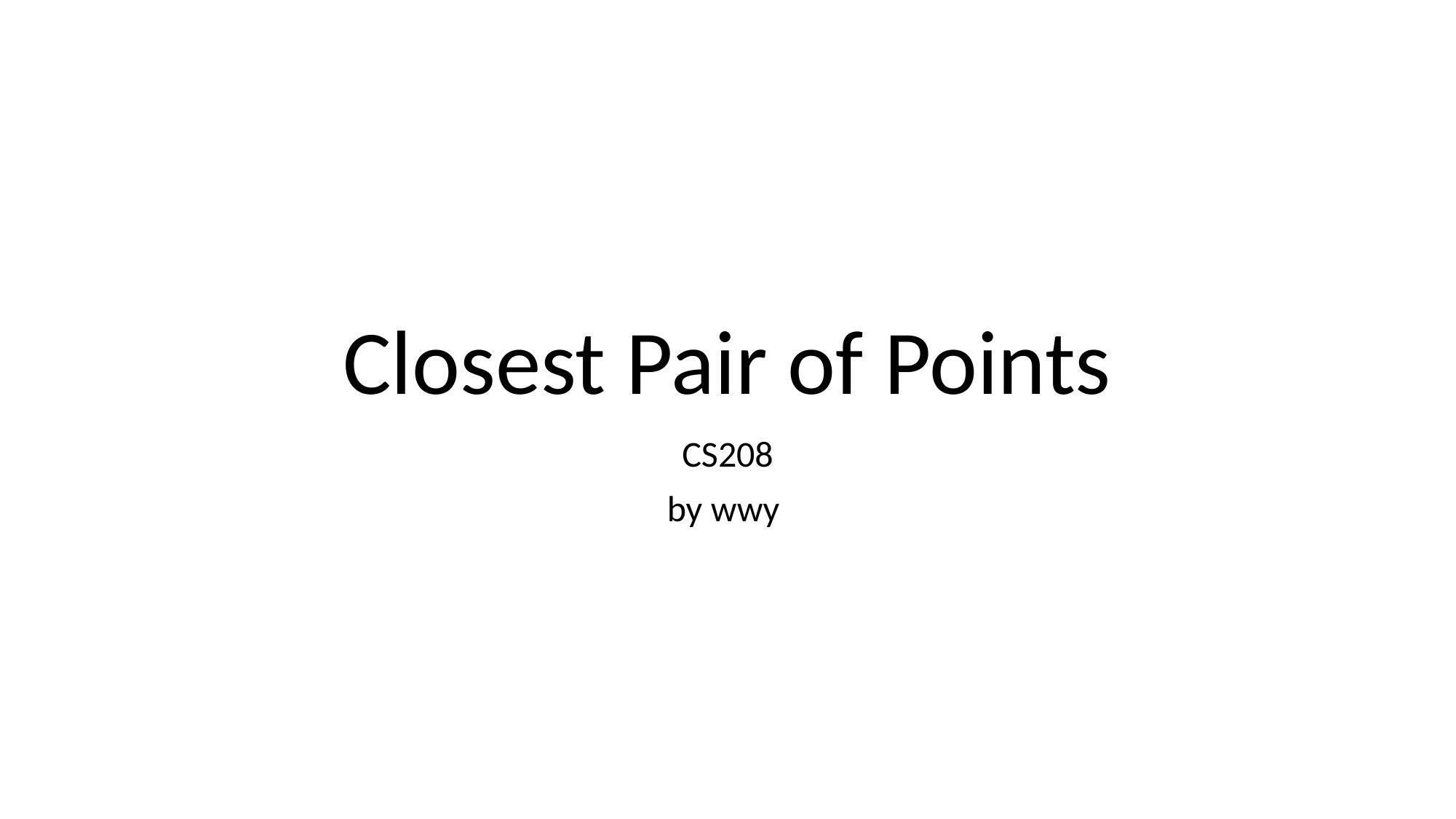

# Closest Pair of Points
CS208
by wwy